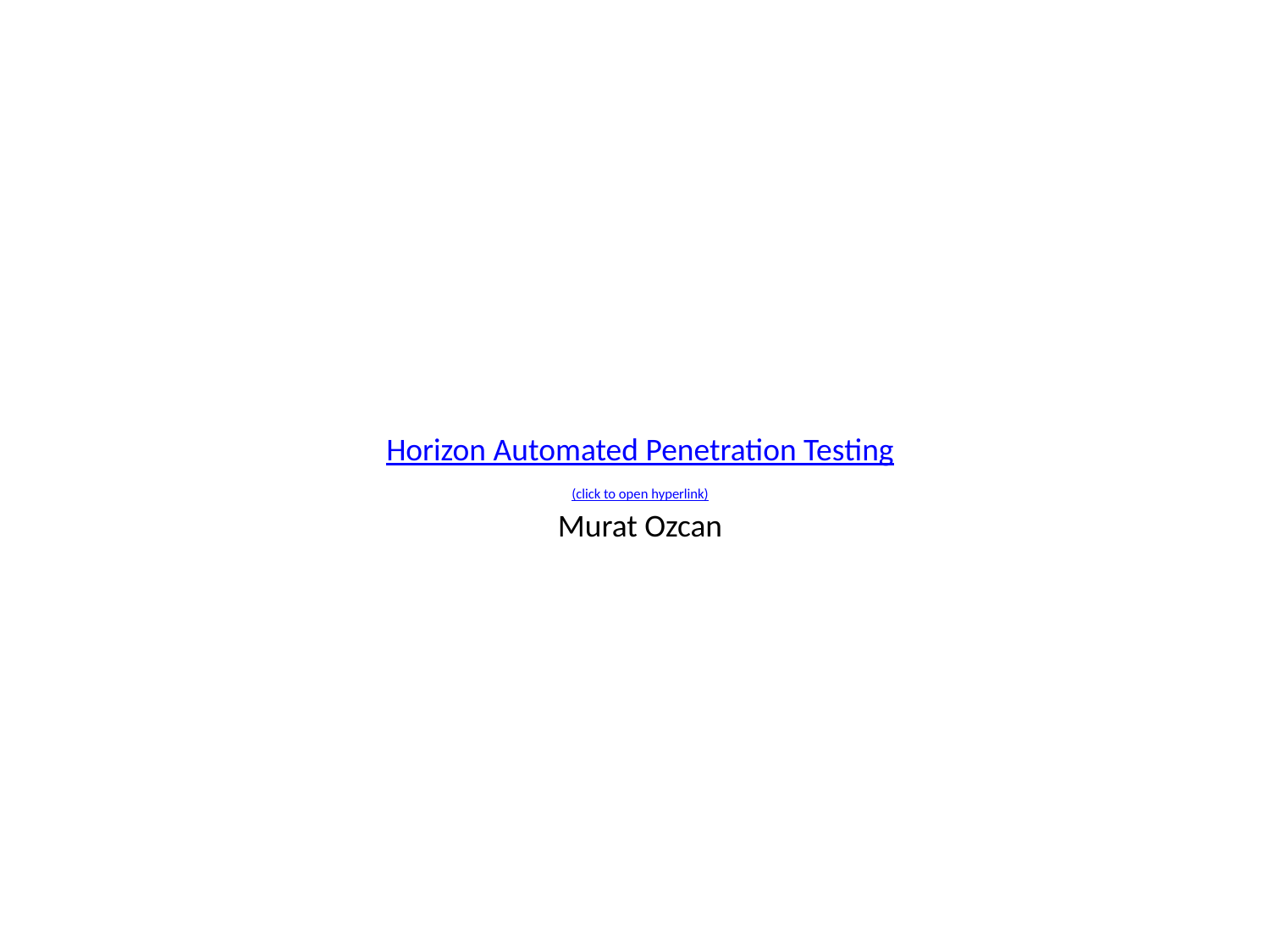

Horizon Automated Penetration Testing
(click to open hyperlink)
Murat Ozcan